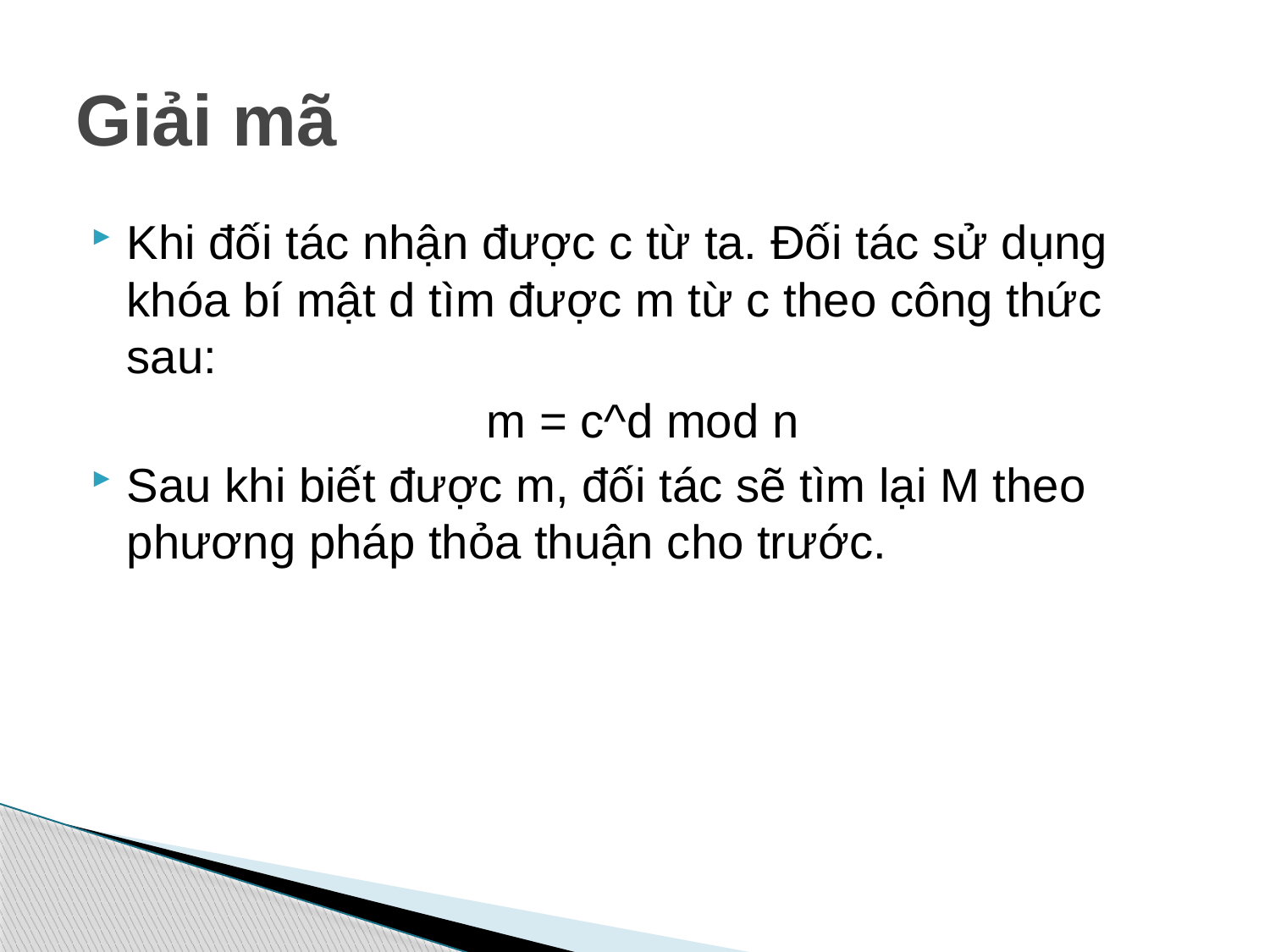

# Giải mã
Khi đối tác nhận được c từ ta. Đối tác sử dụng khóa bí mật d tìm được m từ c theo công thức sau:
m = c^d mod n
Sau khi biết được m, đối tác sẽ tìm lại M theo phương pháp thỏa thuận cho trước.